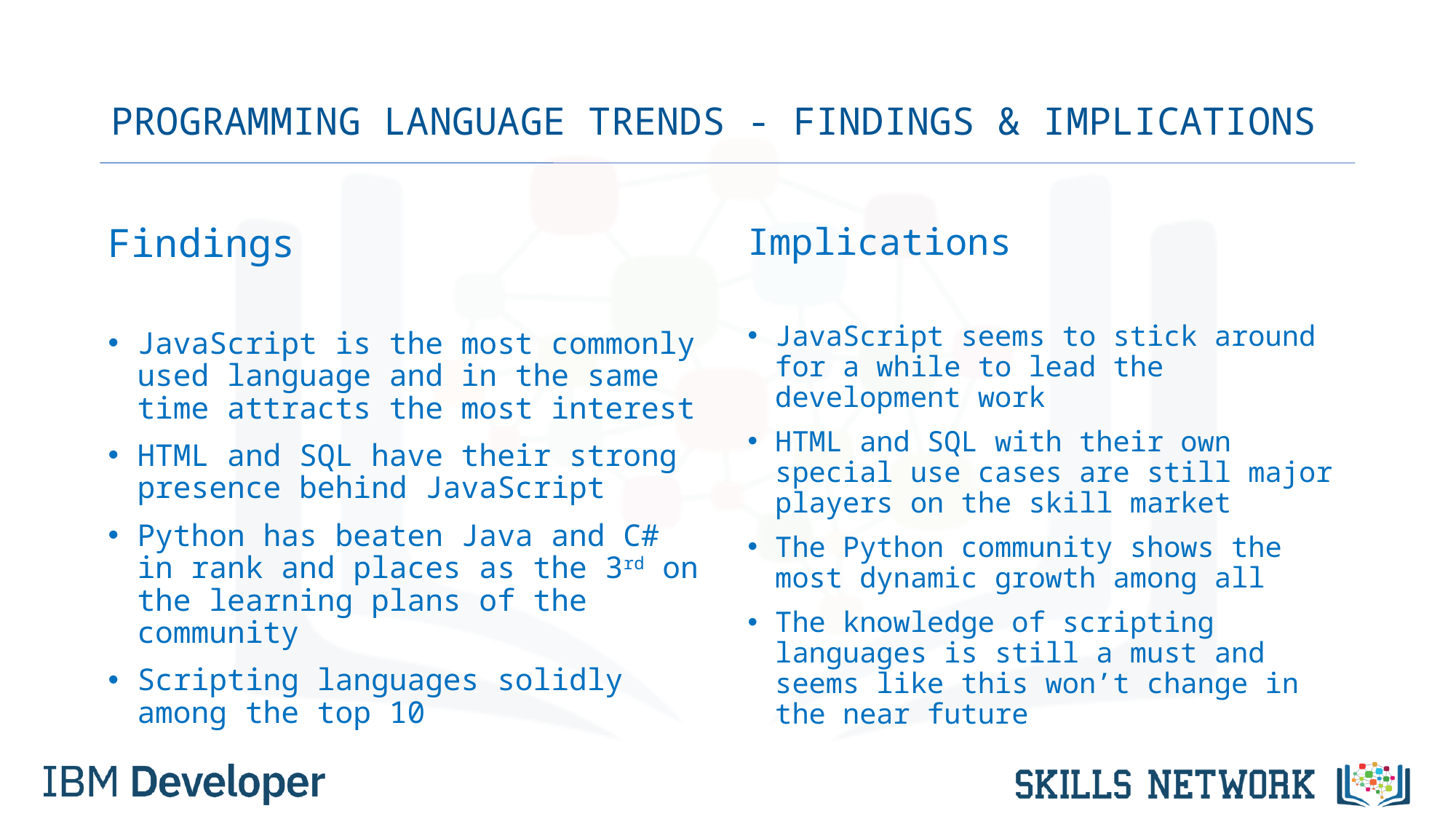

# PROGRAMMING LANGUAGE TRENDS - FINDINGS & IMPLICATIONS
Findings

JavaScript is the most commonly used language and in the same time attracts the most interest
HTML and SQL have their strong presence behind JavaScript
Python has beaten Java and C# in rank and places as the 3rd on the learning plans of the community
Scripting languages solidly among the top 10
Implications

JavaScript seems to stick around for a while to lead the development work
HTML and SQL with their own special use cases are still major players on the skill market
The Python community shows the most dynamic growth among all
The knowledge of scripting languages is still a must and seems like this won’t change in the near future